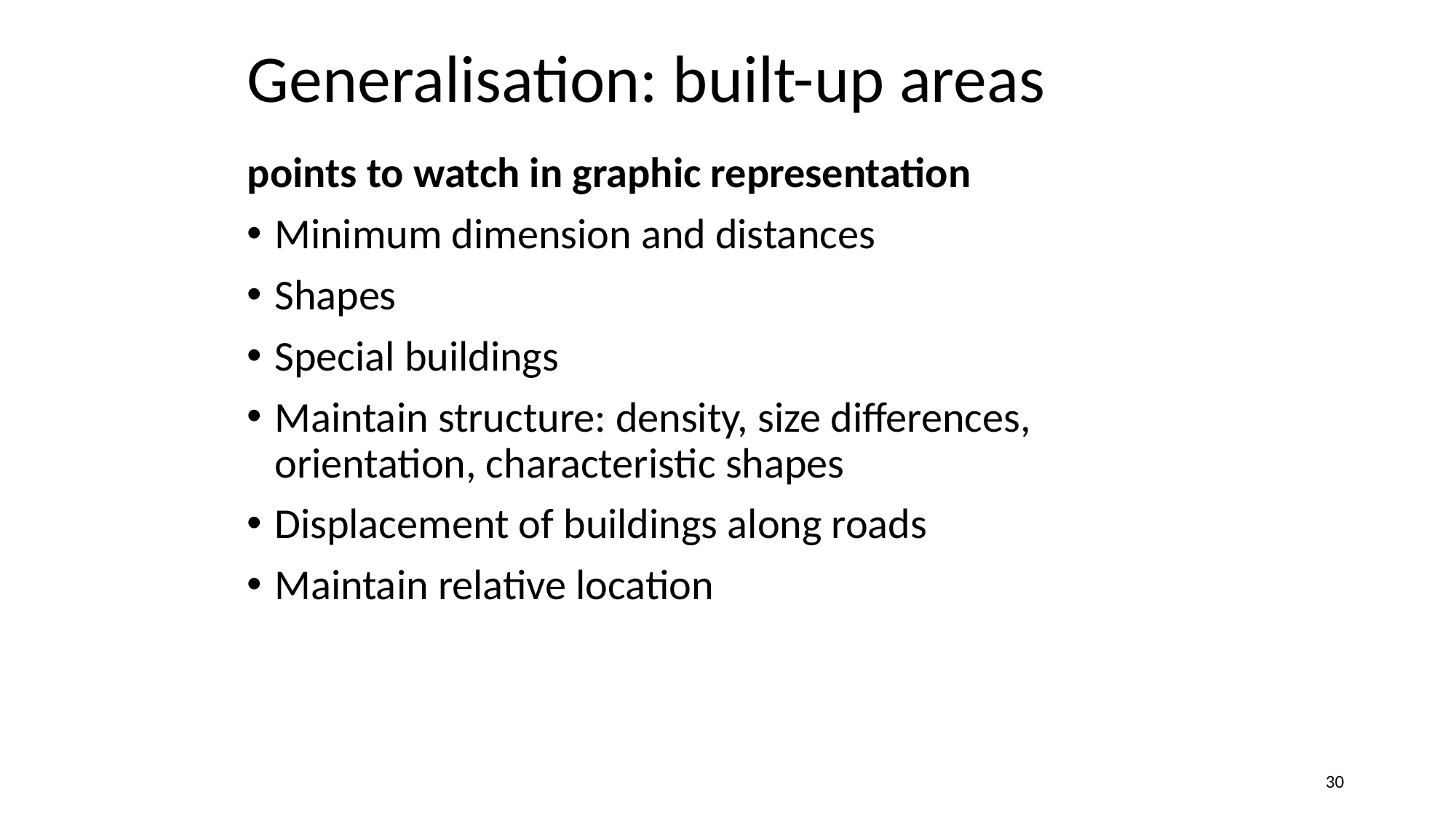

# Generalisation: built-up areas
points to watch in graphic representation
Minimum dimension and distances
Shapes
Special buildings
Maintain structure: density, size differences, orientation, characteristic shapes
Displacement of buildings along roads
Maintain relative location
30